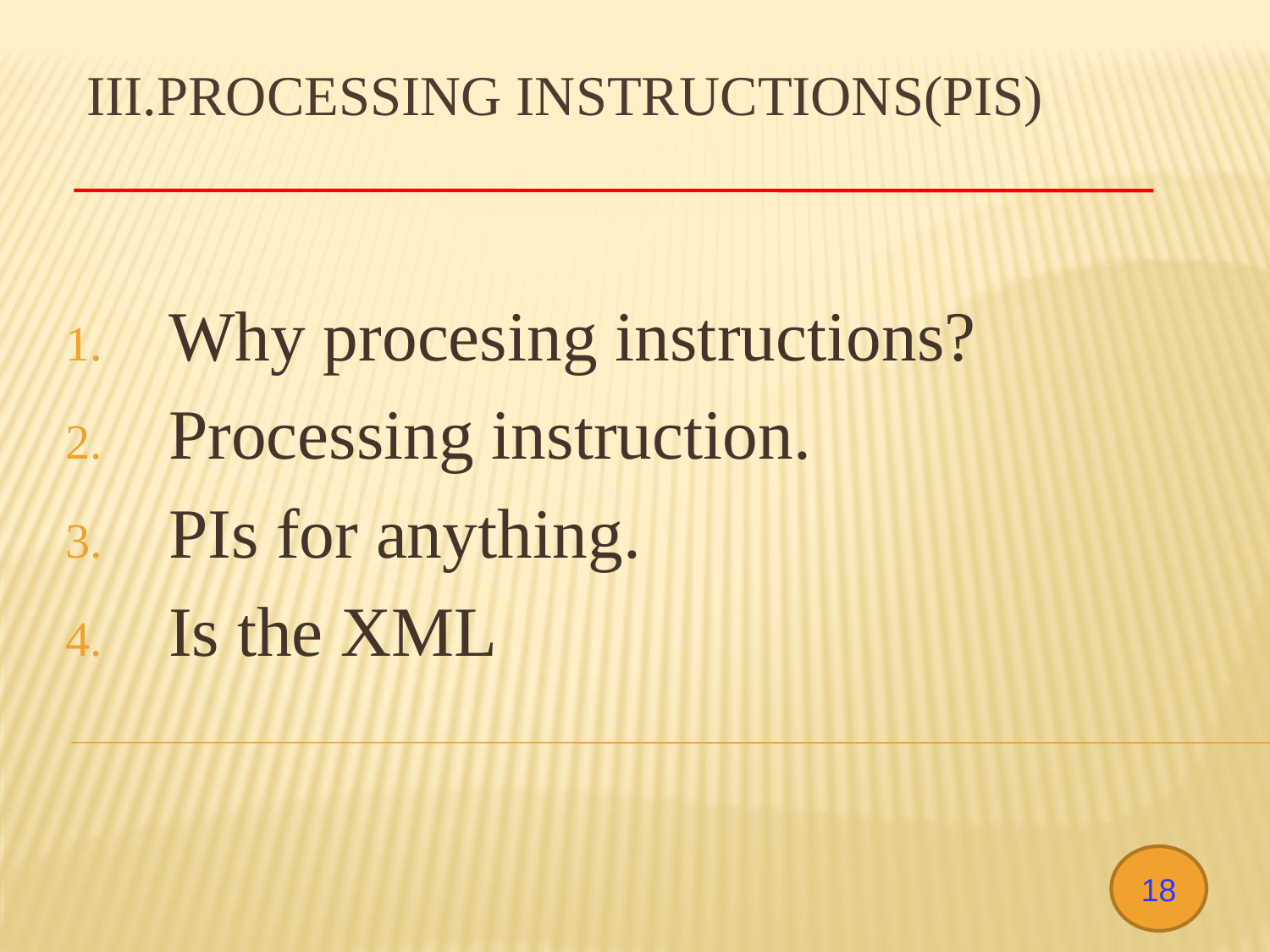

# III.PROCESSING INSTRUCTIONS(PIS)
Why procesing instructions?
Processing instruction.
PIs for anything.
Is the XML
18